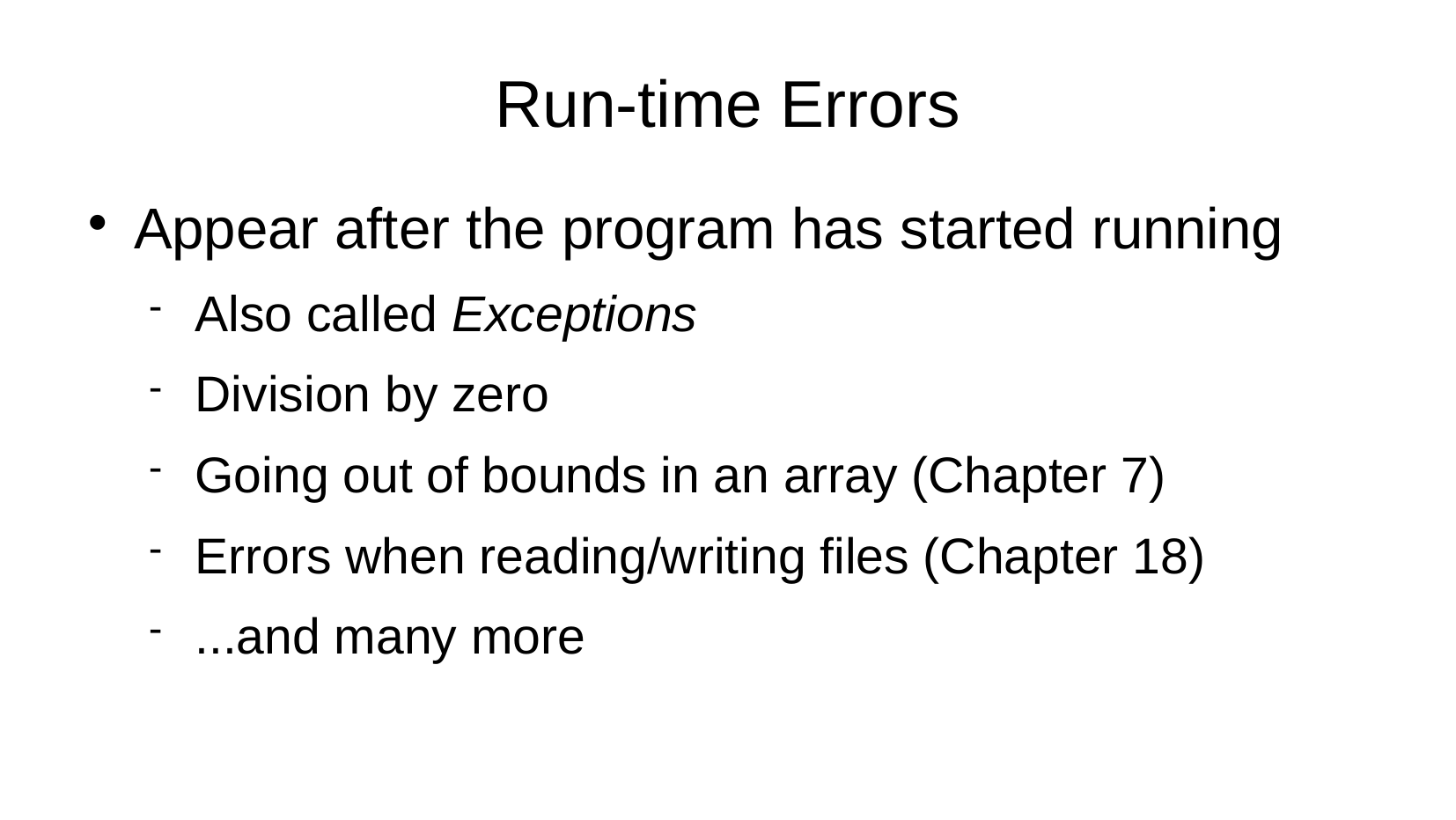

Run-time Errors
Appear after the program has started running
Also called Exceptions
Division by zero
Going out of bounds in an array (Chapter 7)
Errors when reading/writing files (Chapter 18)
...and many more